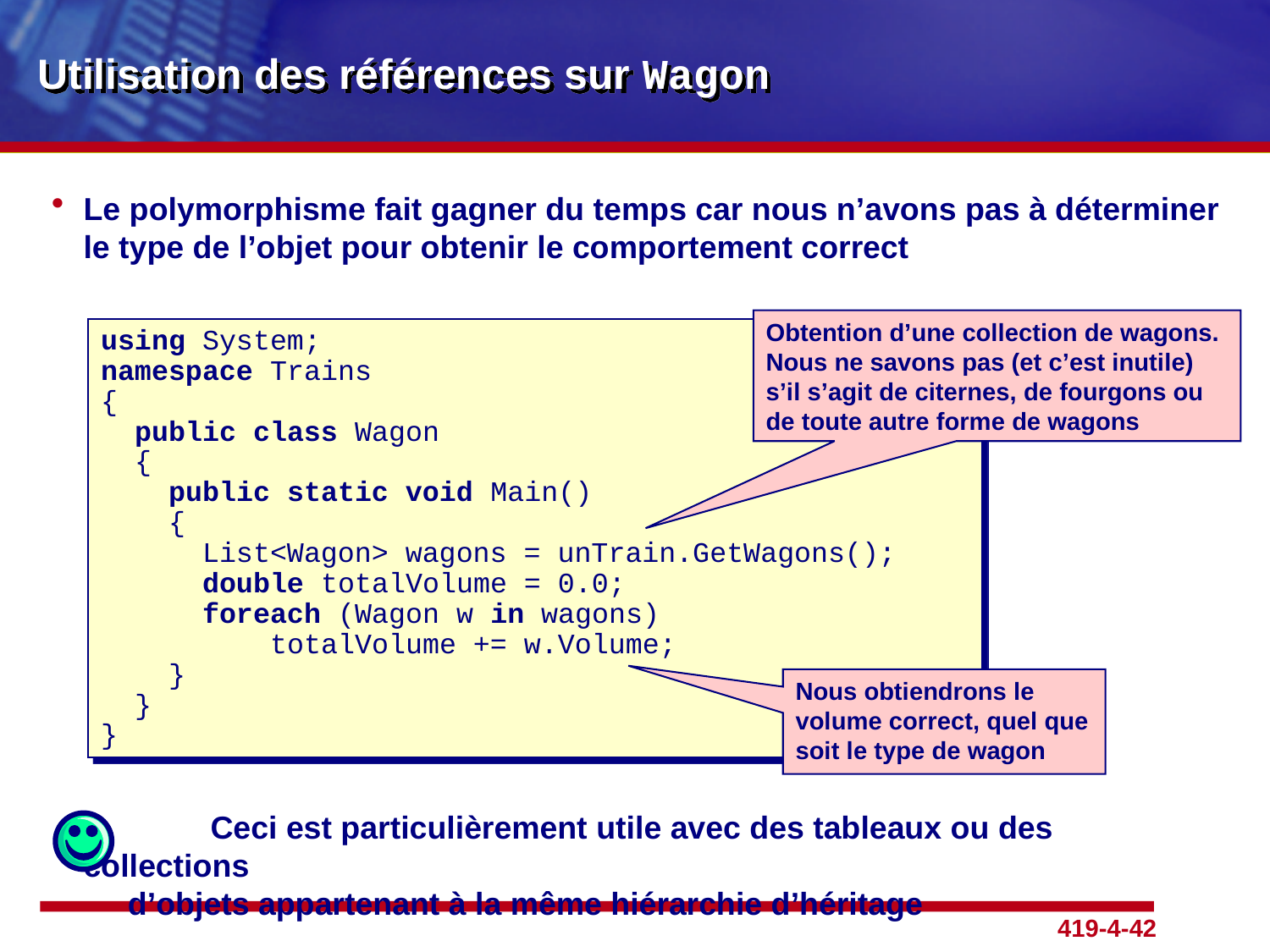

# Utilisation des références sur Wagon

Le polymorphisme fait gagner du temps car nous n’avons pas à déterminer le type de l’objet pour obtenir le comportement correct

		Ceci est particulièrement utile avec des tableaux ou des collections
     d’objets appartenant à la même hiérarchie d’héritage
Obtention d’une collection de wagons. Nous ne savons pas (et c’est inutile) s’il s’agit de citernes, de fourgons ou de toute autre forme de wagons
using System;
namespace Trains
{
  public class Wagon
  {
    public static void Main()
    {
      List<Wagon> wagons = unTrain.GetWagons();
      double totalVolume = 0.0;
      foreach (Wagon w in wagons)
          totalVolume += w.Volume;
    }
  }
}
Nous obtiendrons le volume correct, quel que soit le type de wagon